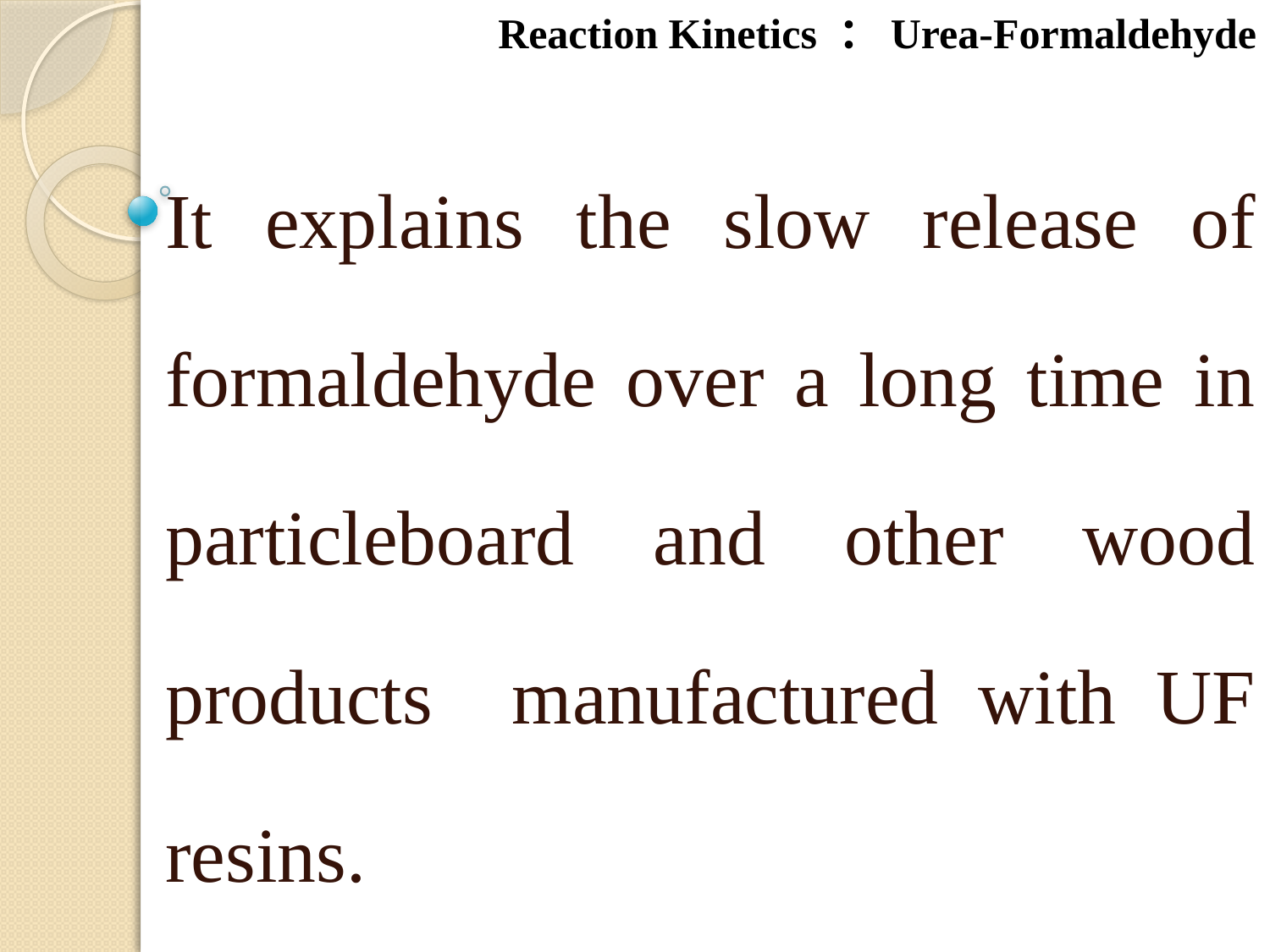

Reaction Kinetics ：Urea-Formaldehyde
It explains the slow release of formaldehyde over a long time in particleboard and other wood products  manufactured with UF resins.